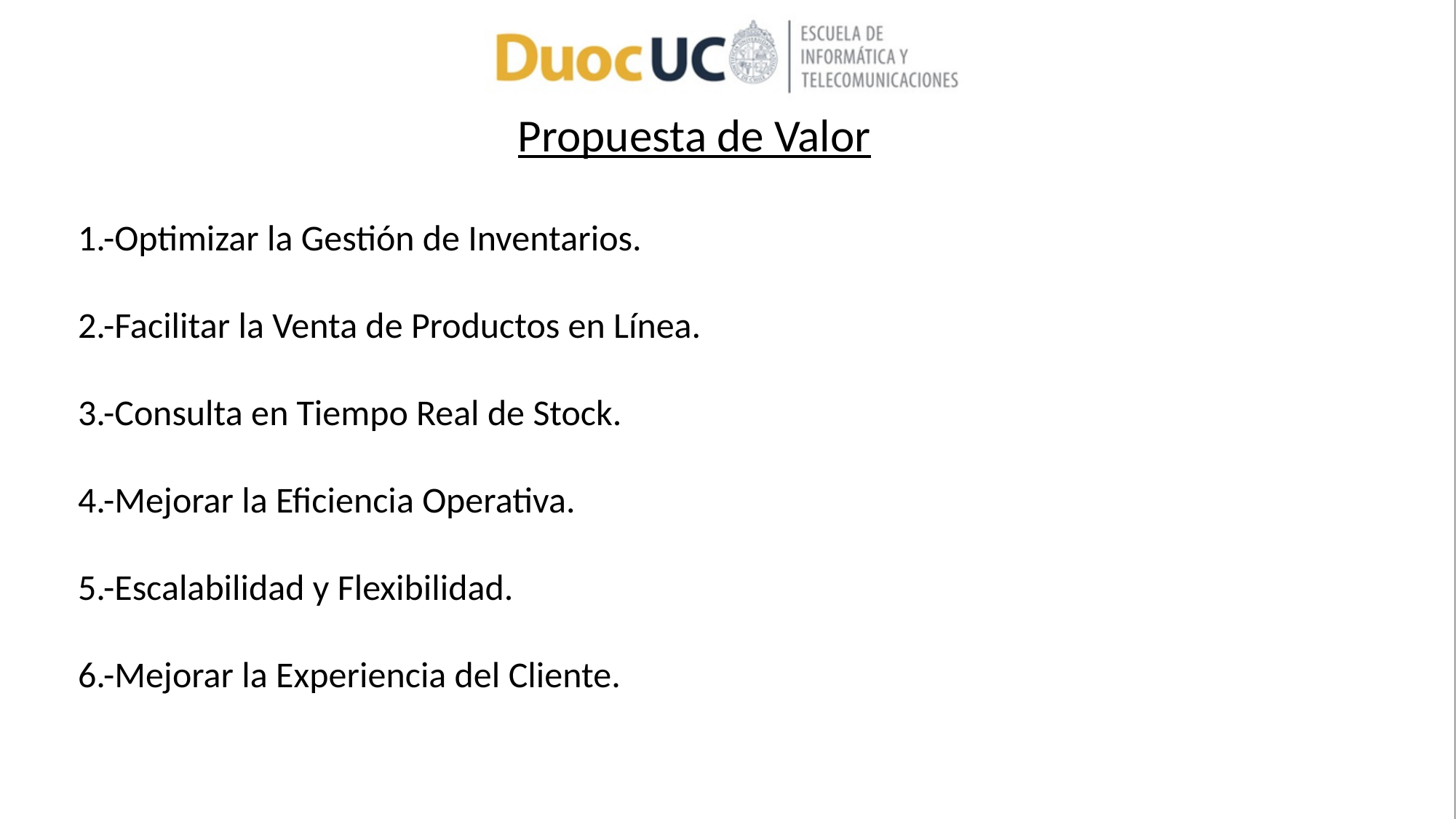

# Propuesta de Valor
1.-Optimizar la Gestión de Inventarios.

2.-Facilitar la Venta de Productos en Línea.

3.-Consulta en Tiempo Real de Stock.

4.-Mejorar la Eficiencia Operativa.

5.-Escalabilidad y Flexibilidad.

6.-Mejorar la Experiencia del Cliente.